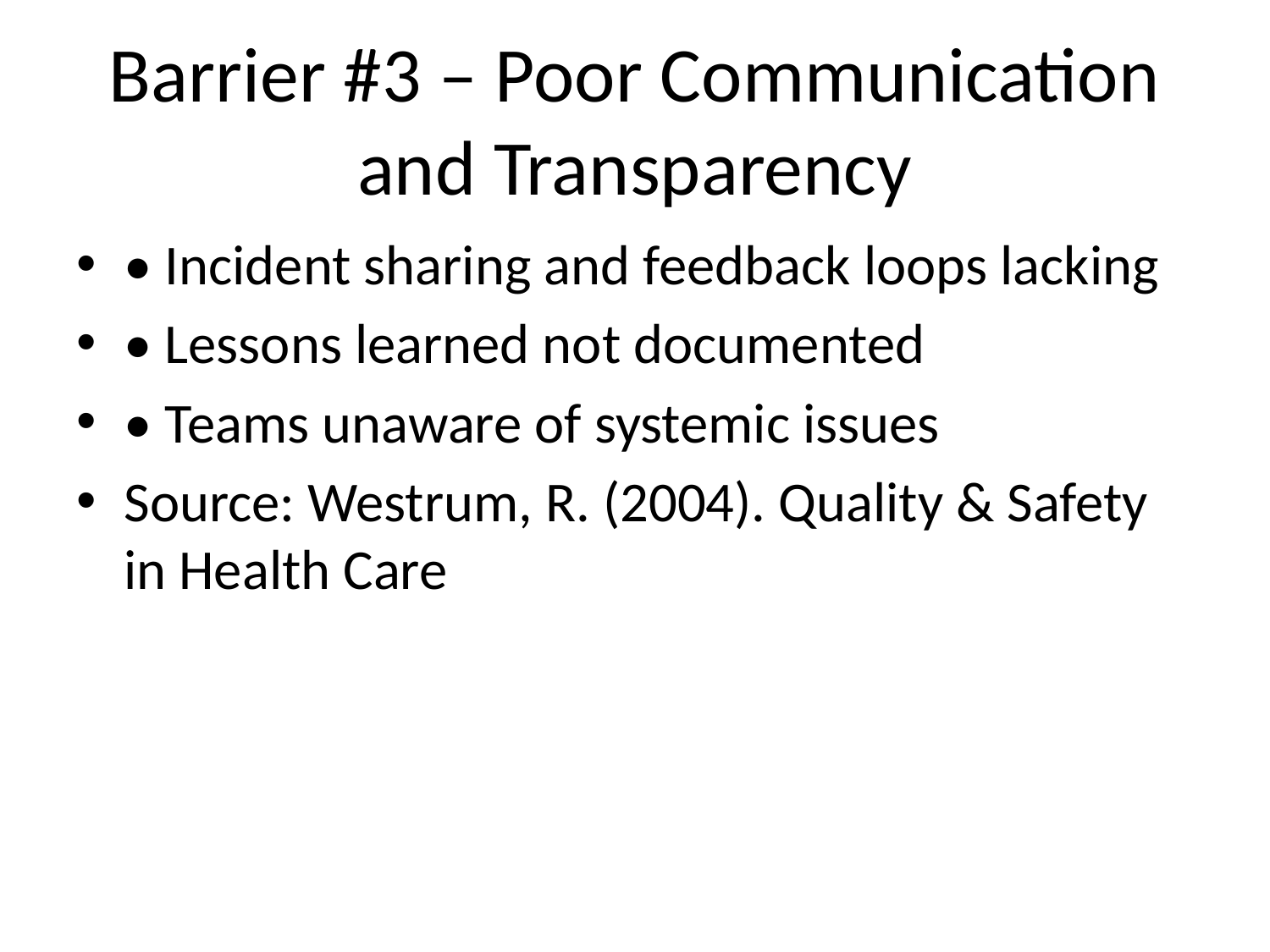

# Barrier #3 – Poor Communication and Transparency
• Incident sharing and feedback loops lacking
• Lessons learned not documented
• Teams unaware of systemic issues
Source: Westrum, R. (2004). Quality & Safety in Health Care